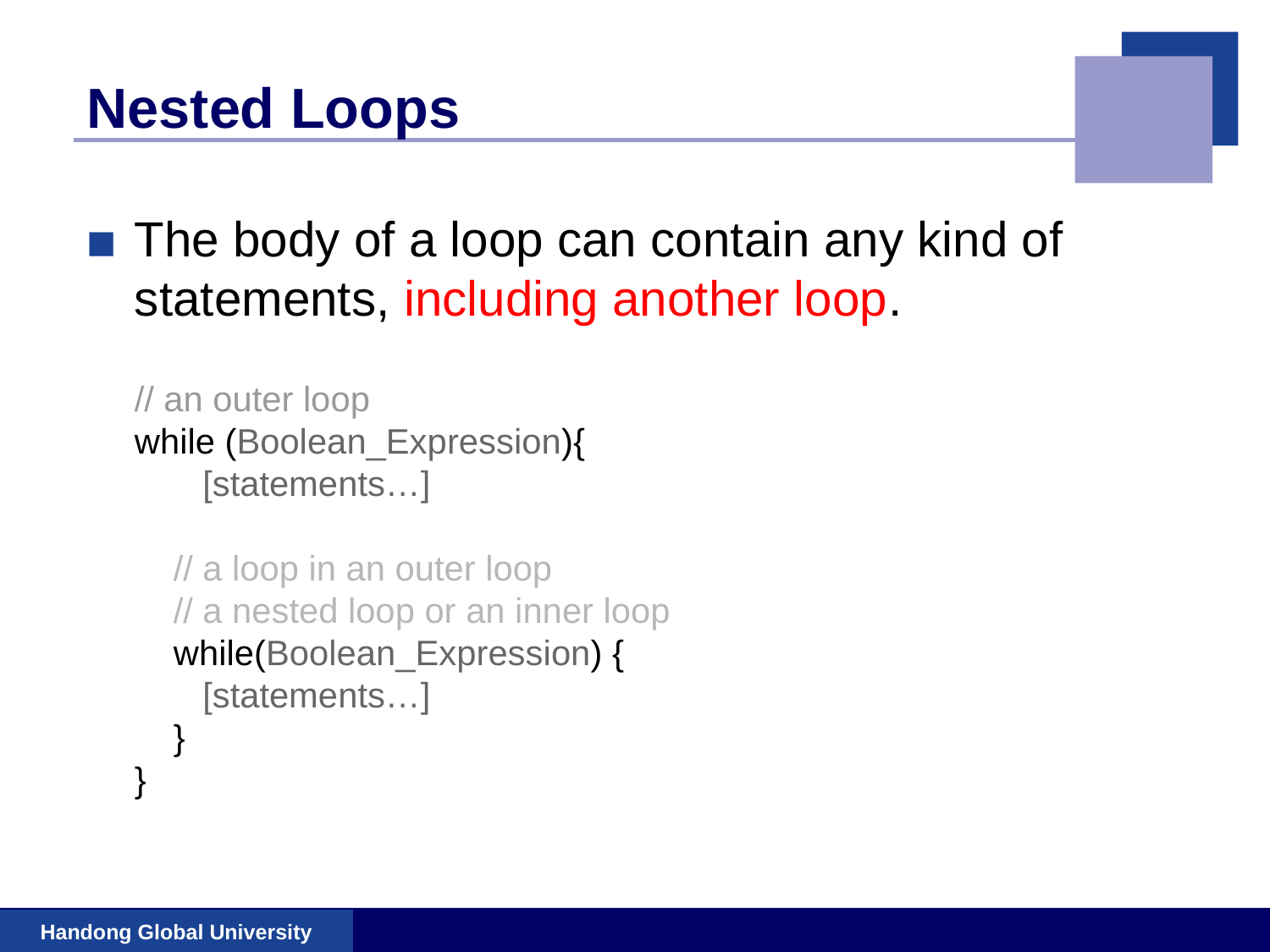

# Nested Loops
The body of a loop can contain any kind of statements, including another loop.
// an outer loop
while (Boolean_Expression){
       [statements…]
    // a loop in an outer loop
    // a nested loop or an inner loop
    while(Boolean_Expression) {
       [statements…]
    }
}